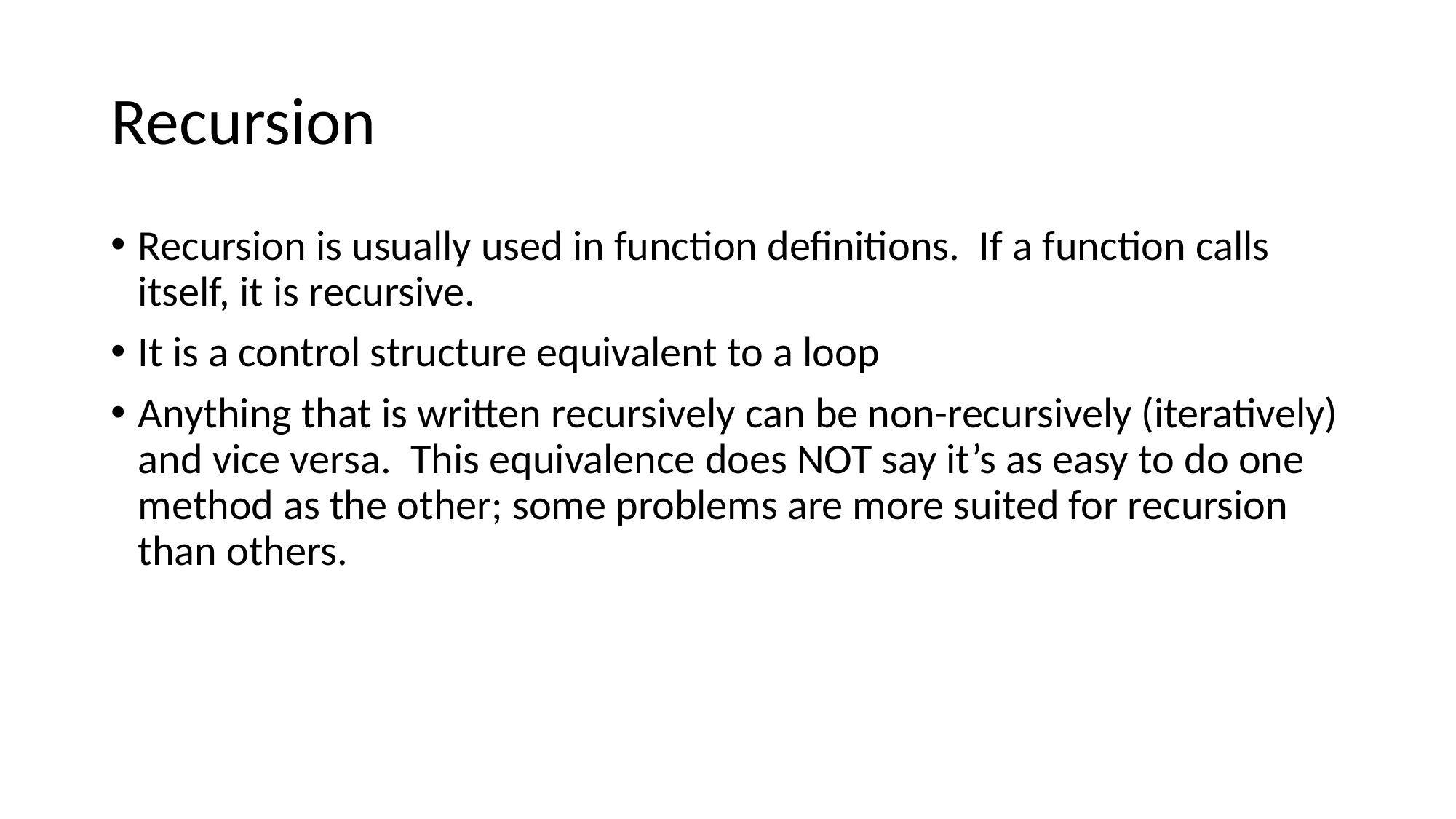

# Recursion
Recursion is usually used in function definitions.  If a function calls itself, it is recursive.
It is a control structure equivalent to a loop
Anything that is written recursively can be non-recursively (iteratively) and vice versa.  This equivalence does NOT say it’s as easy to do one method as the other; some problems are more suited for recursion than others.